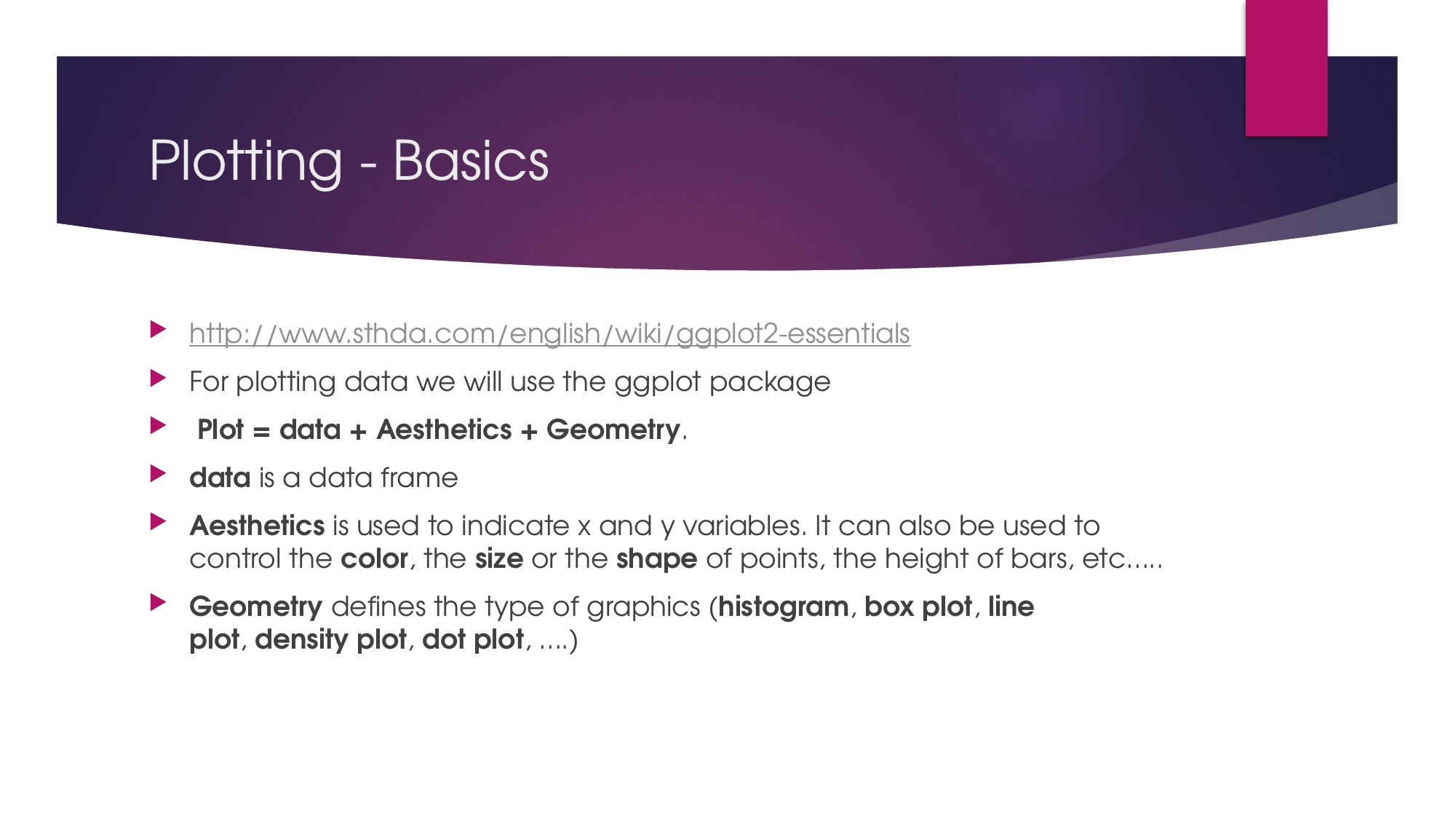

Plotting - Basics
http://www.sthda.com/english/wiki/ggplot2-essentials
For plotting data we will use the ggplot package
 Plot = data + Aesthetics + Geometry.
data is a data frame
Aesthetics is used to indicate x and y variables. It can also be used to control the color, the size or the shape of points, the height of bars, etc…..
Geometry defines the type of graphics (histogram, box plot, line plot, density plot, dot plot, ….)